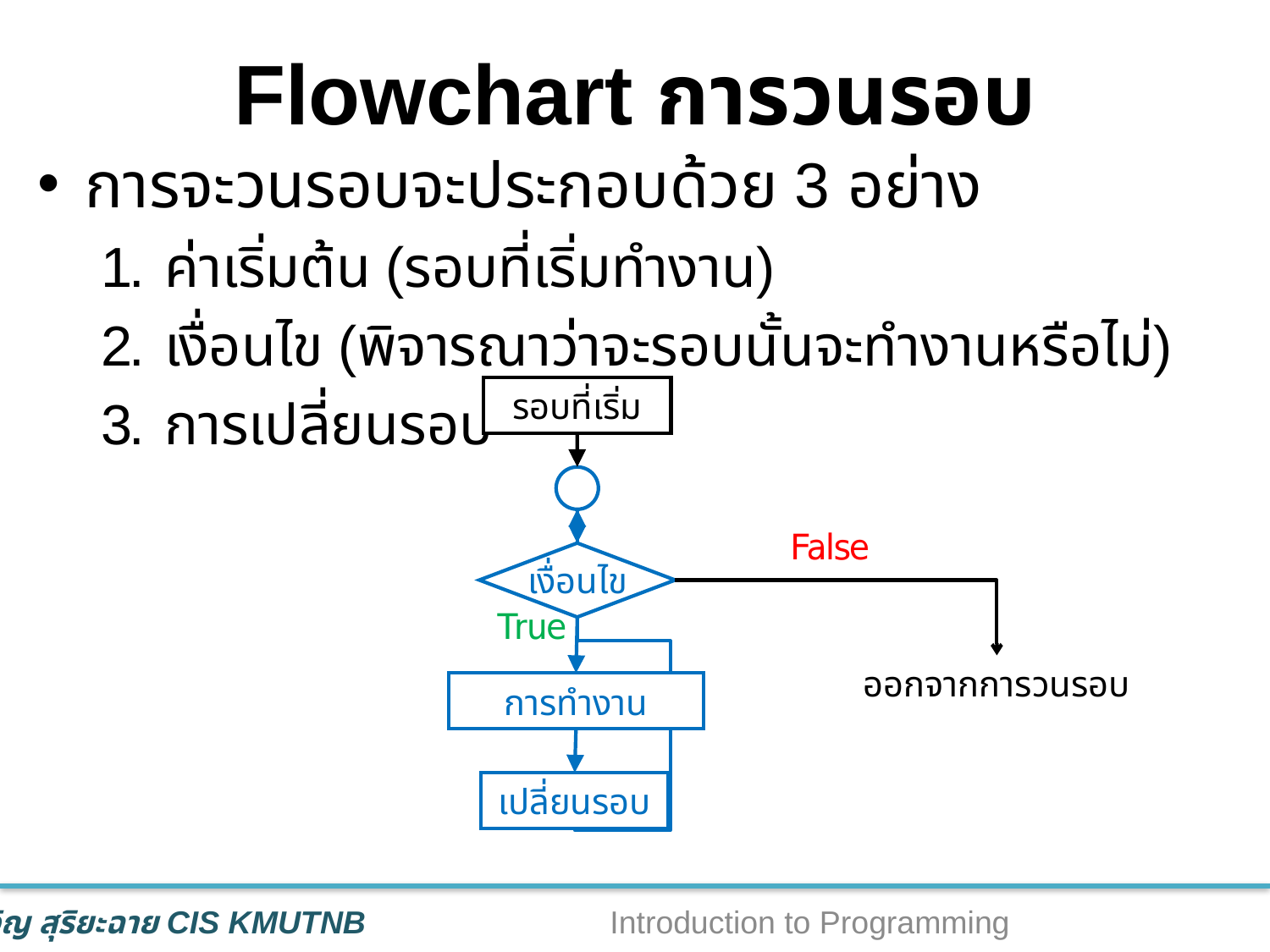

# Flowchart การวนรอบ
การจะวนรอบจะประกอบด้วย 3 อย่าง
ค่าเริ่มต้น (รอบที่เริ่มทำงาน)
เงื่อนไข (พิจารณาว่าจะรอบนั้นจะทำงานหรือไม่)
การเปลี่ยนรอบ
รอบที่เริ่ม

False

เงื่อนไข
True
ออกจากการวนรอบ
การทำงาน
เปลี่ยนรอบ
40
Introduction to Programming